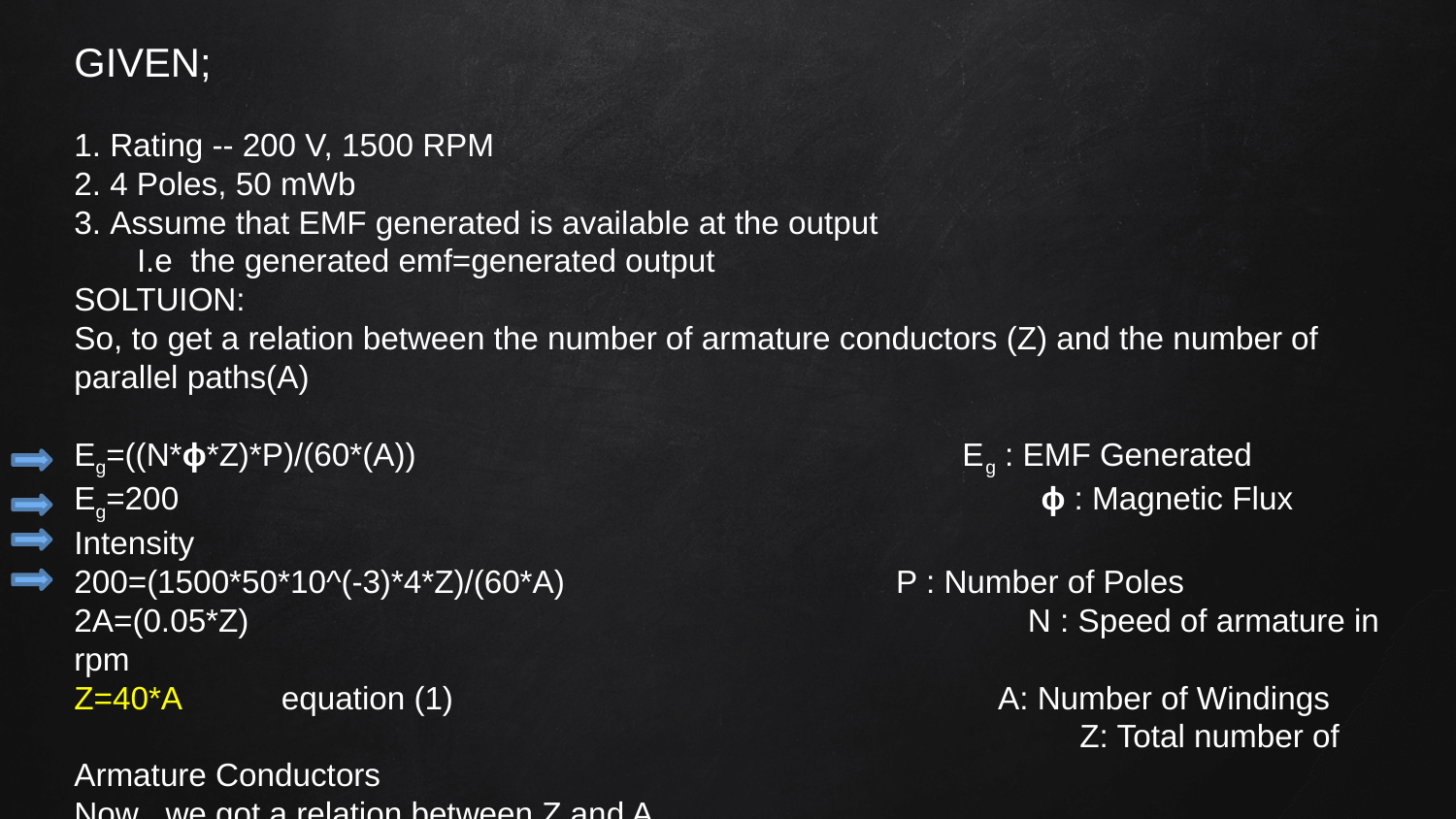

GIVEN;

1. Rating -- 200 V, 1500 RPM
2. 4 Poles, 50 mWb
3. Assume that EMF generated is available at the output
       I.e  the generated emf=generated output
SOLTUION:
So, to get a relation between the number of armature conductors (Z) and the number of parallel paths(A)

Eg=((N*ϕ*Z)*P)/(60*(A))                                                             Eg : EMF Generated
Eg=200                                                                                                ϕ : Magnetic Flux Intensity
200=(1500*50*10^(-3)*4*Z)/(60*A)                                     P : Number of Poles
2A=(0.05*Z)                                                                                       N : Speed of armature in rpm
Z=40*A           equation (1)                                                             A: Number of Windings
                                                                                                                Z: Total number of Armature Conductors
Now , we got a relation between Z and A